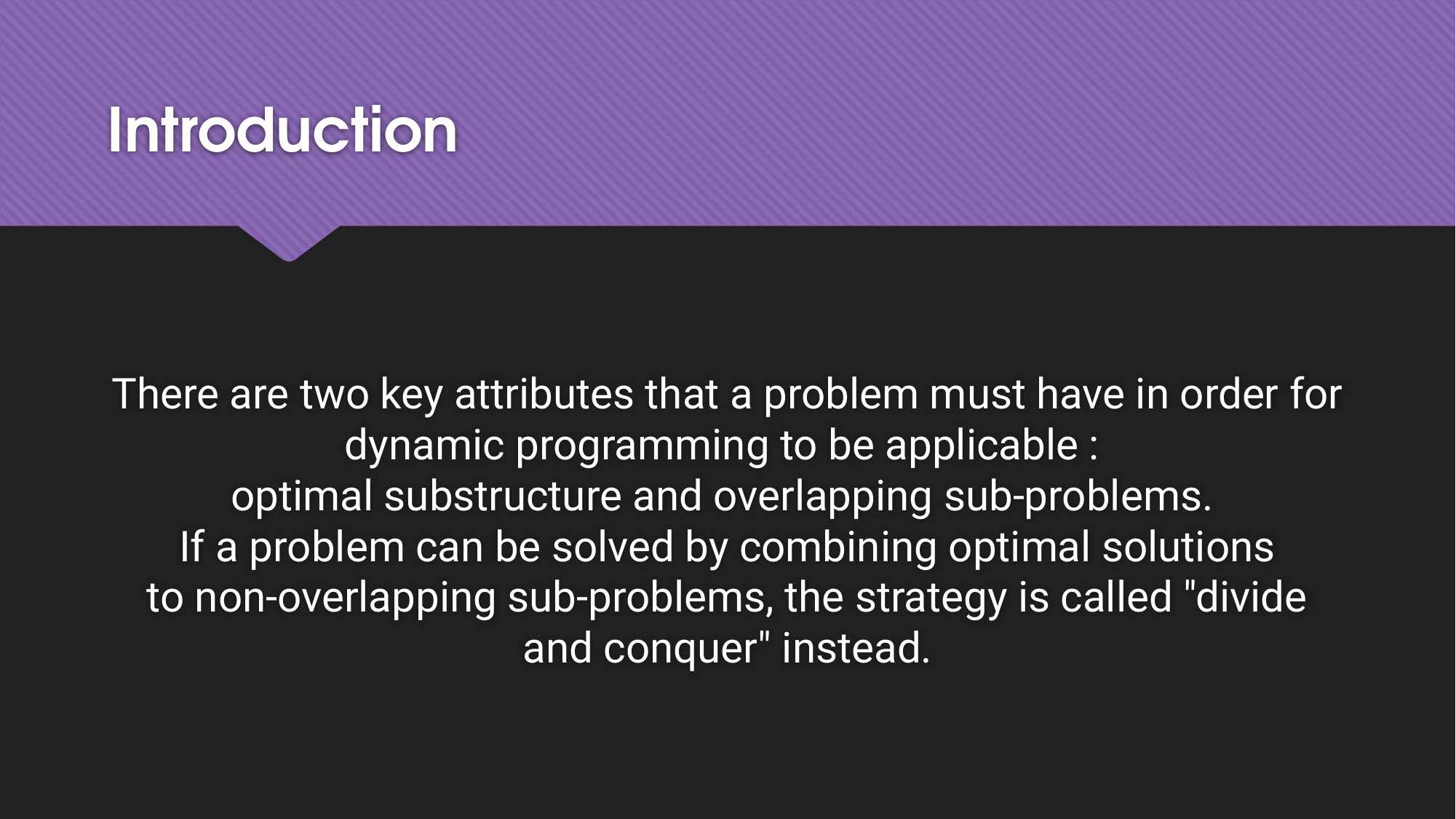

# Introduction
There are two key attributes that a problem must have in order for dynamic programming to be applicable : 
optimal substructure and overlapping sub-problems.
If a problem can be solved by combining optimal solutions to non-overlapping sub-problems, the strategy is called "divide and conquer" instead.